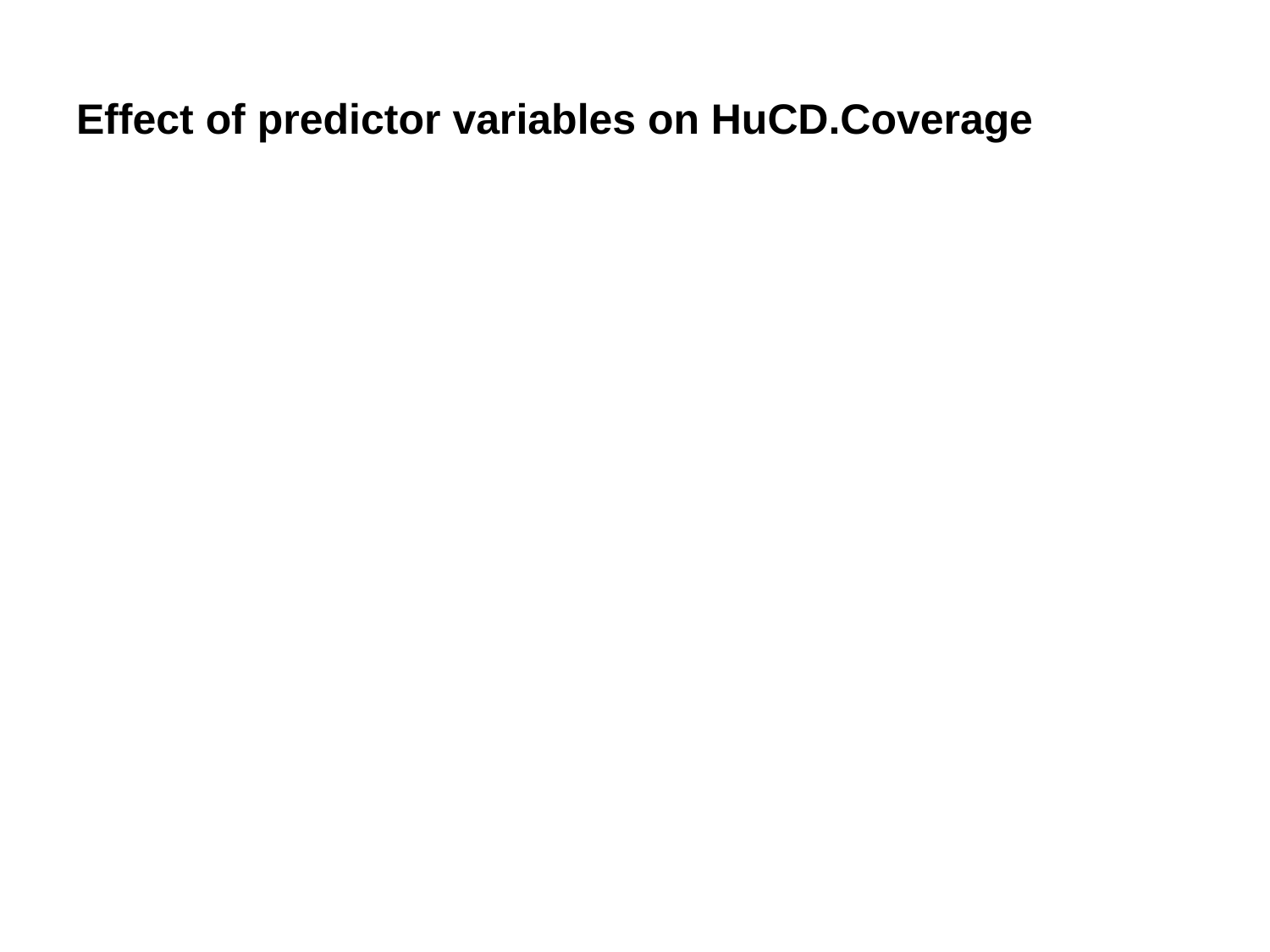

# Effect of predictor variables on HuCD.Coverage